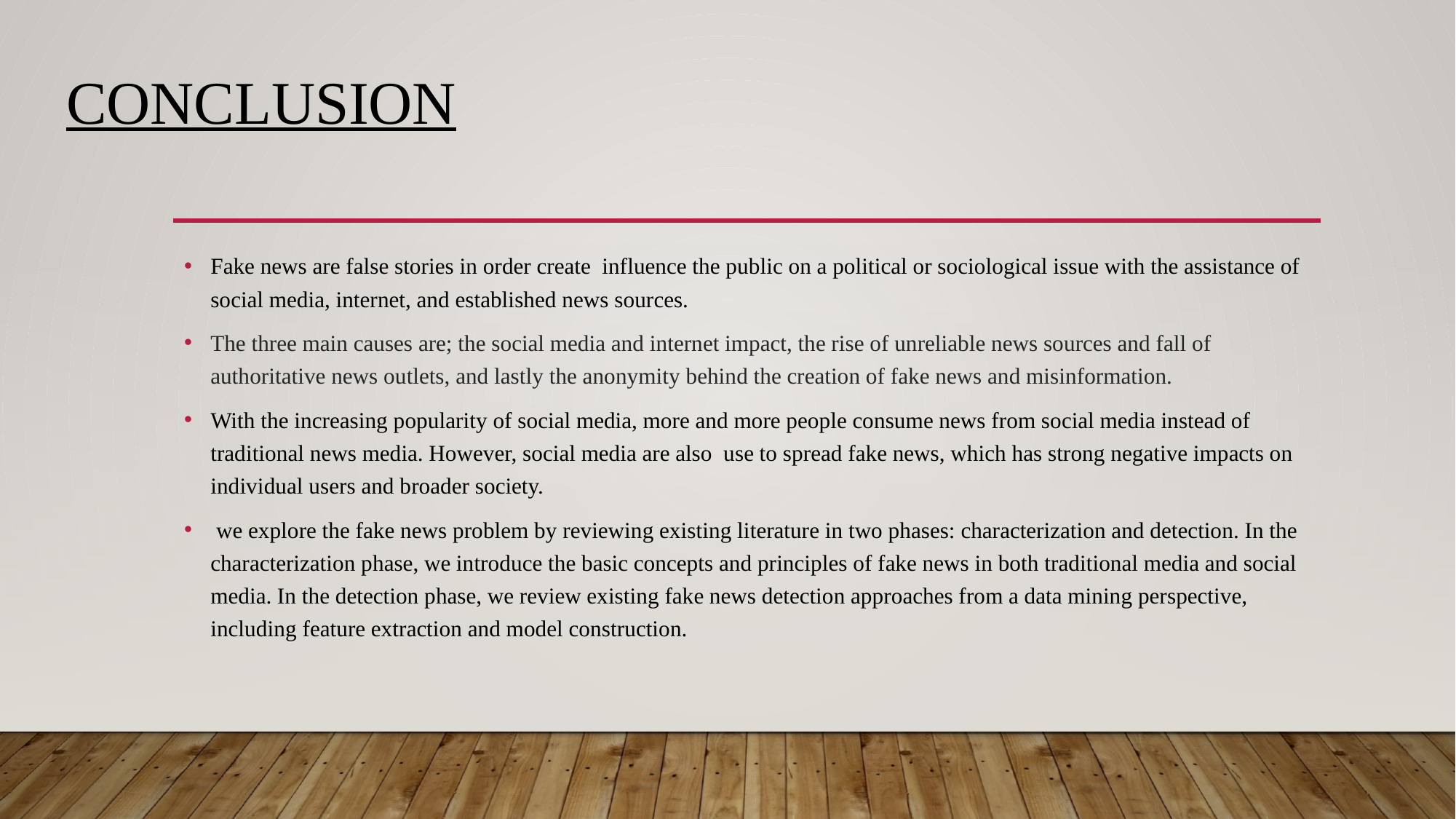

# Conclusion
Fake news are false stories in order create  influence the public on a political or sociological issue with the assistance of social media, internet, and established news sources.
The three main causes are; the social media and internet impact, the rise of unreliable news sources and fall of authoritative news outlets, and lastly the anonymity behind the creation of fake news and misinformation.
With the increasing popularity of social media, more and more people consume news from social media instead of traditional news media. However, social media are also  use to spread fake news, which has strong negative impacts on individual users and broader society.
 we explore the fake news problem by reviewing existing literature in two phases: characterization and detection. In the characterization phase, we introduce the basic concepts and principles of fake news in both traditional media and social media. In the detection phase, we review existing fake news detection approaches from a data mining perspective, including feature extraction and model construction.